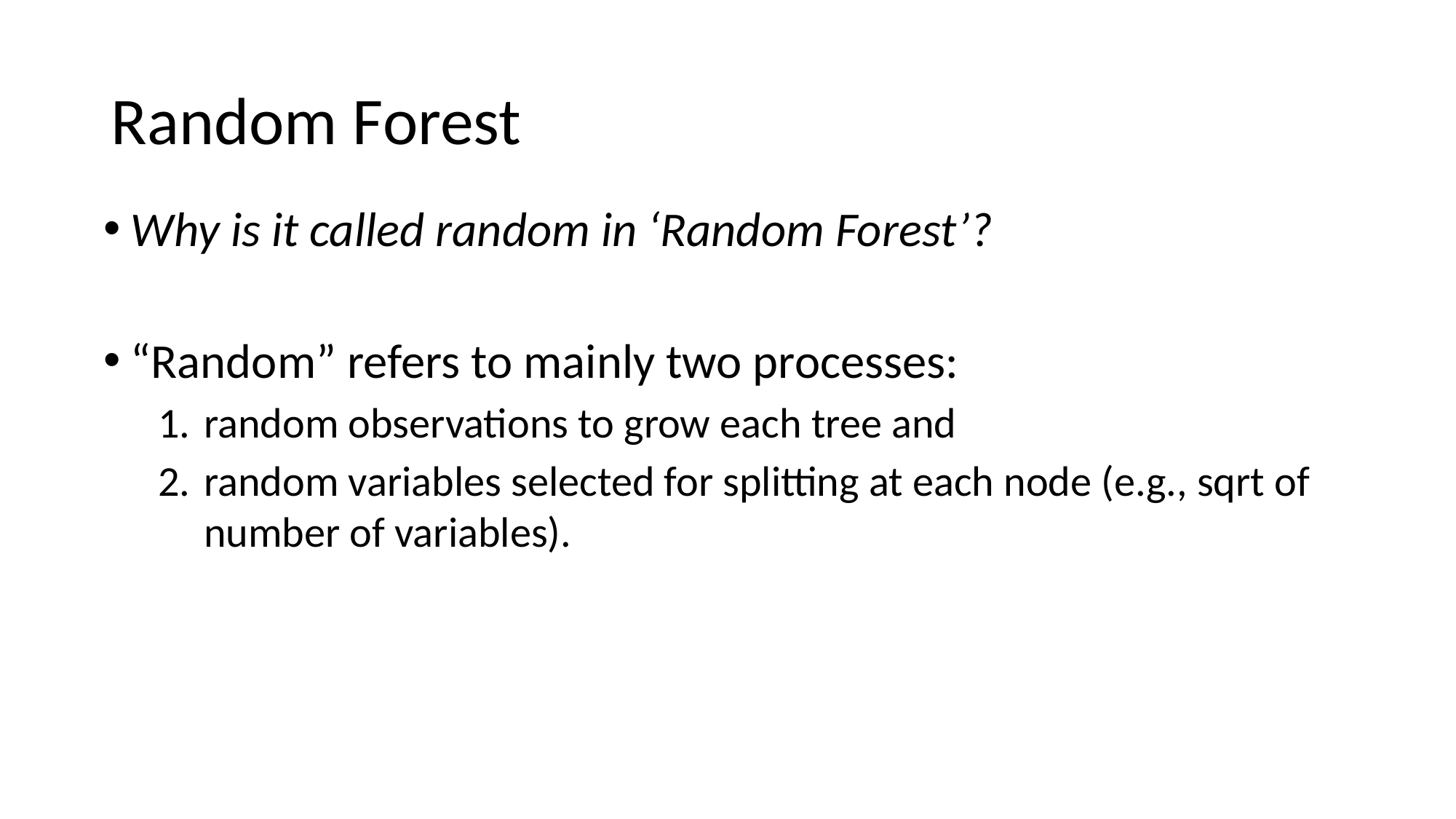

# Random Forest
Why is it called random in ‘Random Forest’?
“Random” refers to mainly two processes:
random observations to grow each tree and
random variables selected for splitting at each node (e.g., sqrt of number of variables).